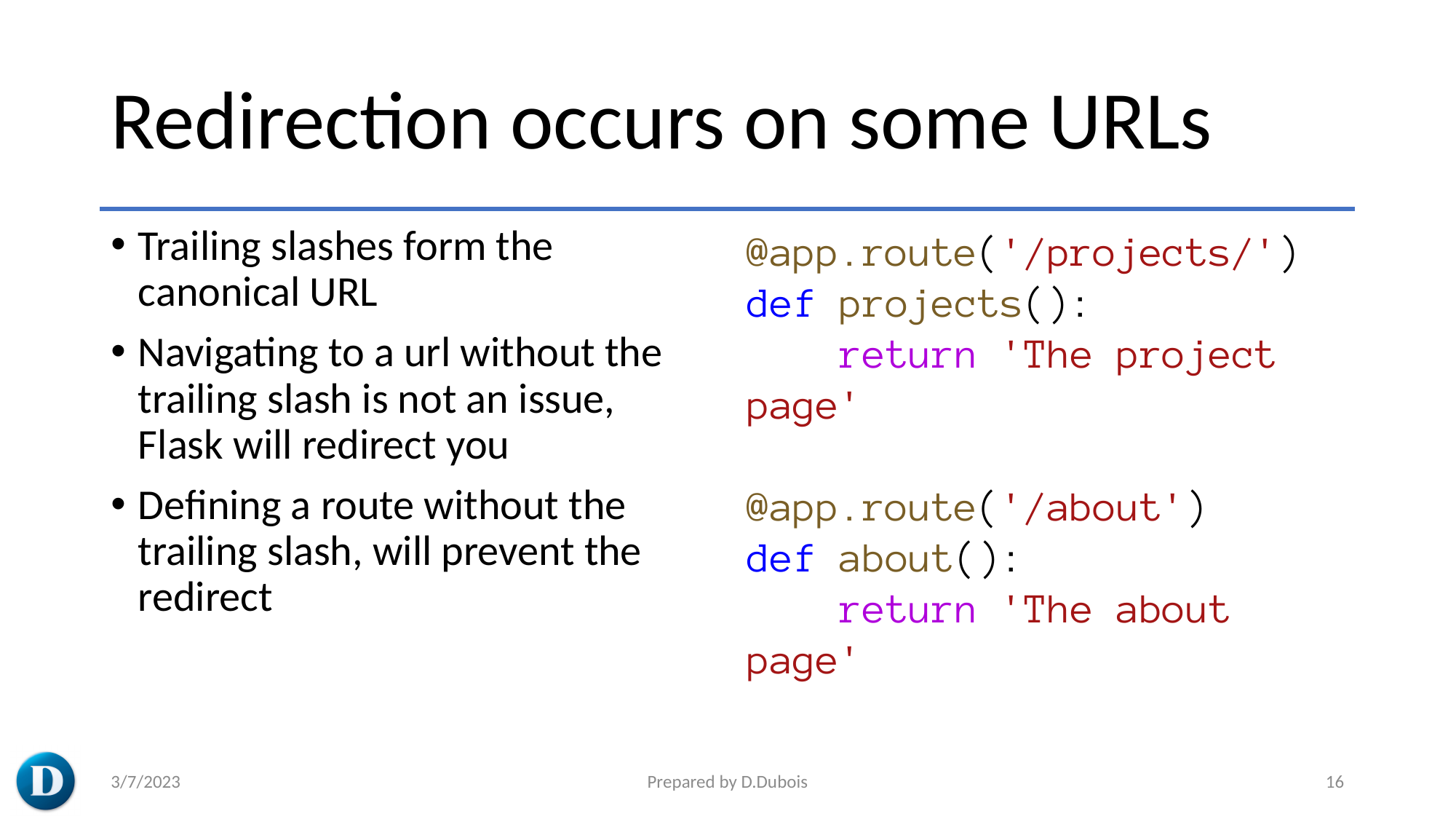

# Redirection occurs on some URLs
Trailing slashes form the canonical URL
Navigating to a url without the trailing slash is not an issue, Flask will redirect you
Defining a route without the trailing slash, will prevent the redirect
@app.route('/projects/')
def projects():
    return 'The project page'
@app.route('/about')
def about():
    return 'The about page'
3/7/2023
Prepared by D.Dubois
16